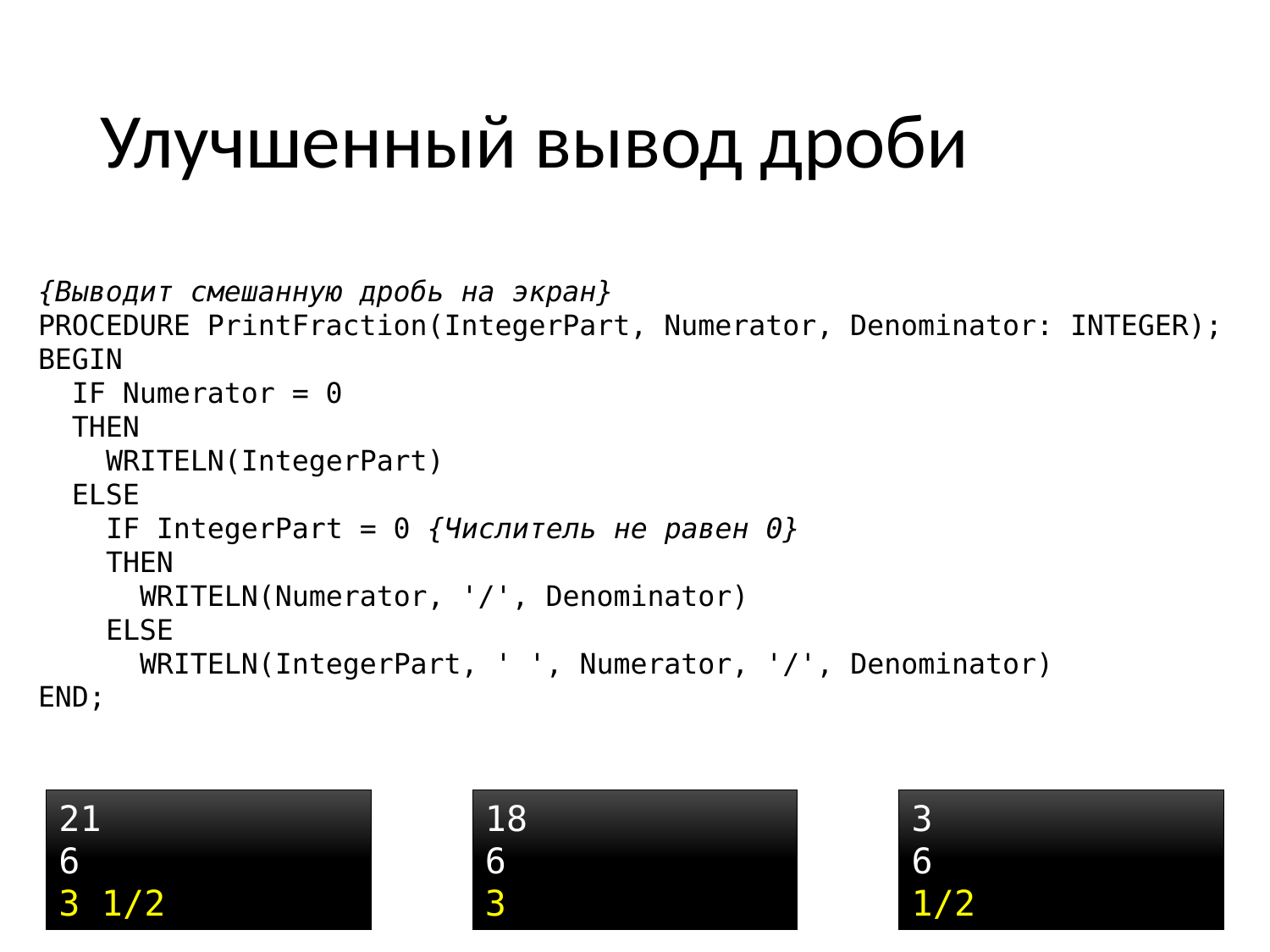

# Улучшенный вывод дроби
{Выводит смешанную дробь на экран}
PROCEDURE PrintFraction(IntegerPart, Numerator, Denominator: INTEGER);
BEGIN
  IF Numerator = 0
  THEN
    WRITELN(IntegerPart)
  ELSE
    IF IntegerPart = 0 {Числитель не равен 0}
    THEN
      WRITELN(Numerator, '/', Denominator)
    ELSE
      WRITELN(IntegerPart, ' ', Numerator, '/', Denominator)
END;
21
6
3 1/2
18
6
3
3
6
1/2